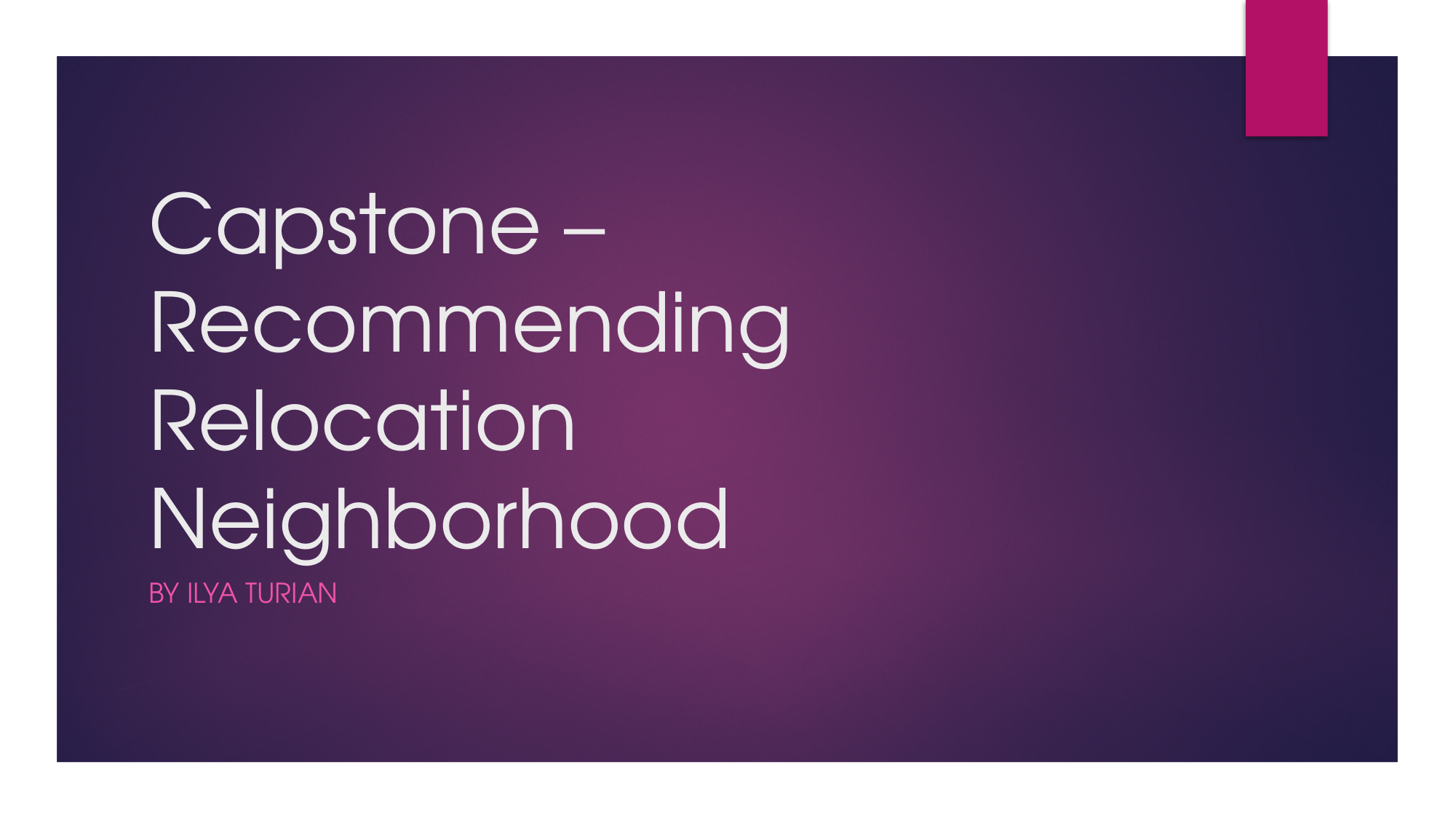

# Capstone – Recommending Relocation Neighborhood
By Ilya Turian